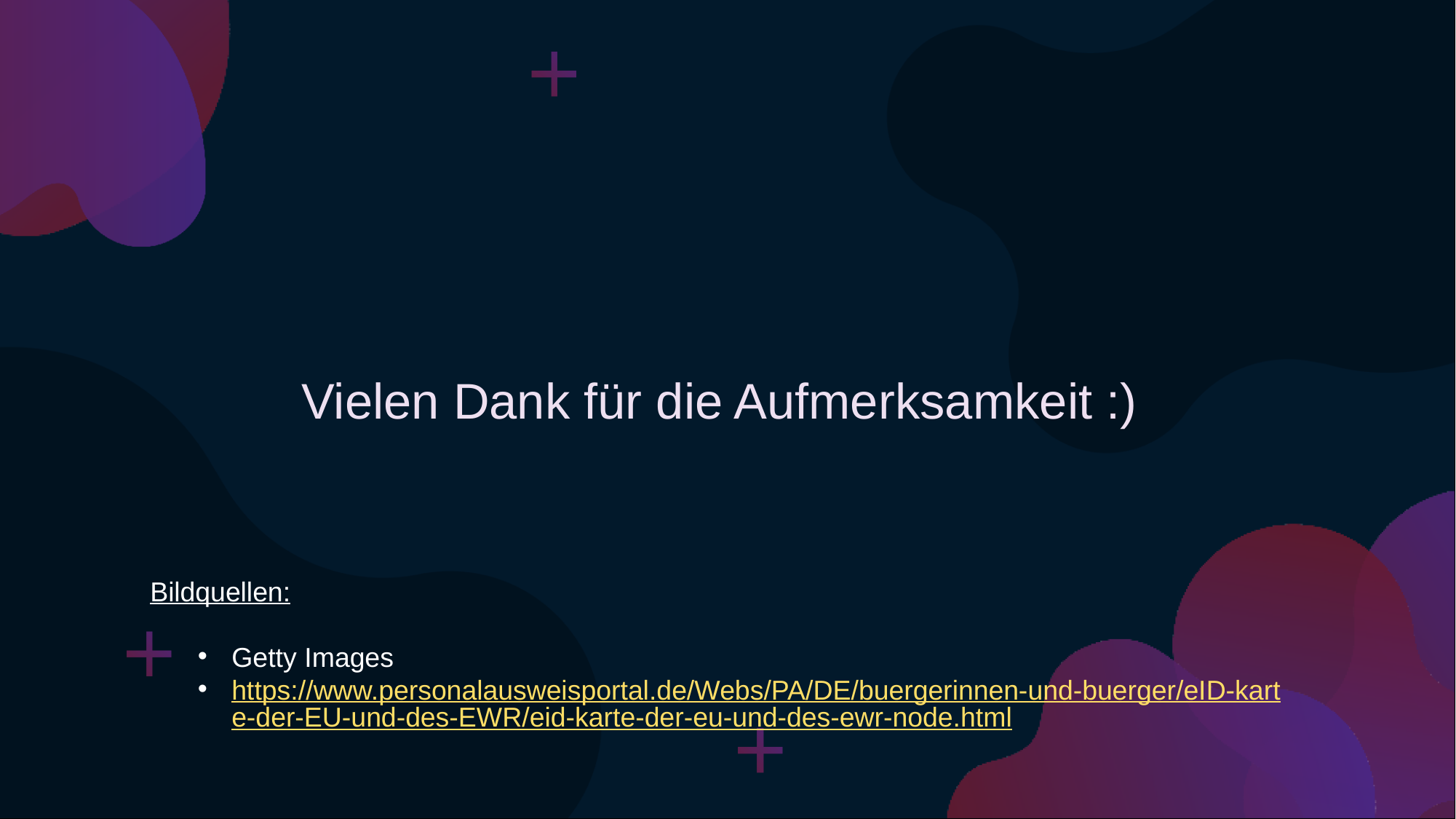

# Vielen Dank für die Aufmerksamkeit :)
Bildquellen:

Getty Images
https://www.personalausweisportal.de/Webs/PA/DE/buergerinnen-und-buerger/eID-karte-der-EU-und-des-EWR/eid-karte-der-eu-und-des-ewr-node.html